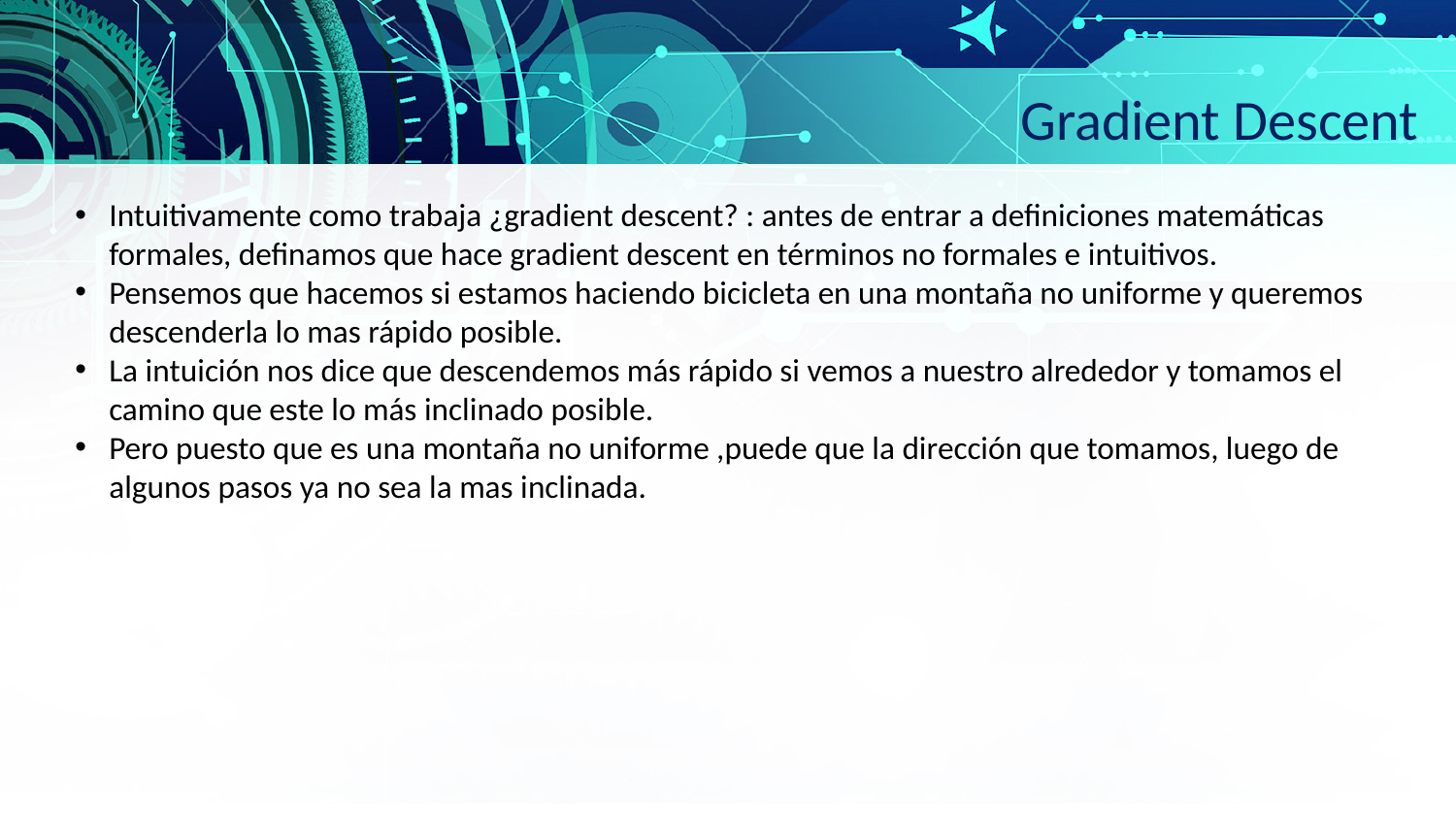

Gradient Descent
Intuitivamente como trabaja ¿gradient descent? : antes de entrar a definiciones matemáticas formales, definamos que hace gradient descent en términos no formales e intuitivos.
Pensemos que hacemos si estamos haciendo bicicleta en una montaña no uniforme y queremos descenderla lo mas rápido posible.
La intuición nos dice que descendemos más rápido si vemos a nuestro alrededor y tomamos el camino que este lo más inclinado posible.
Pero puesto que es una montaña no uniforme ,puede que la dirección que tomamos, luego de algunos pasos ya no sea la mas inclinada.